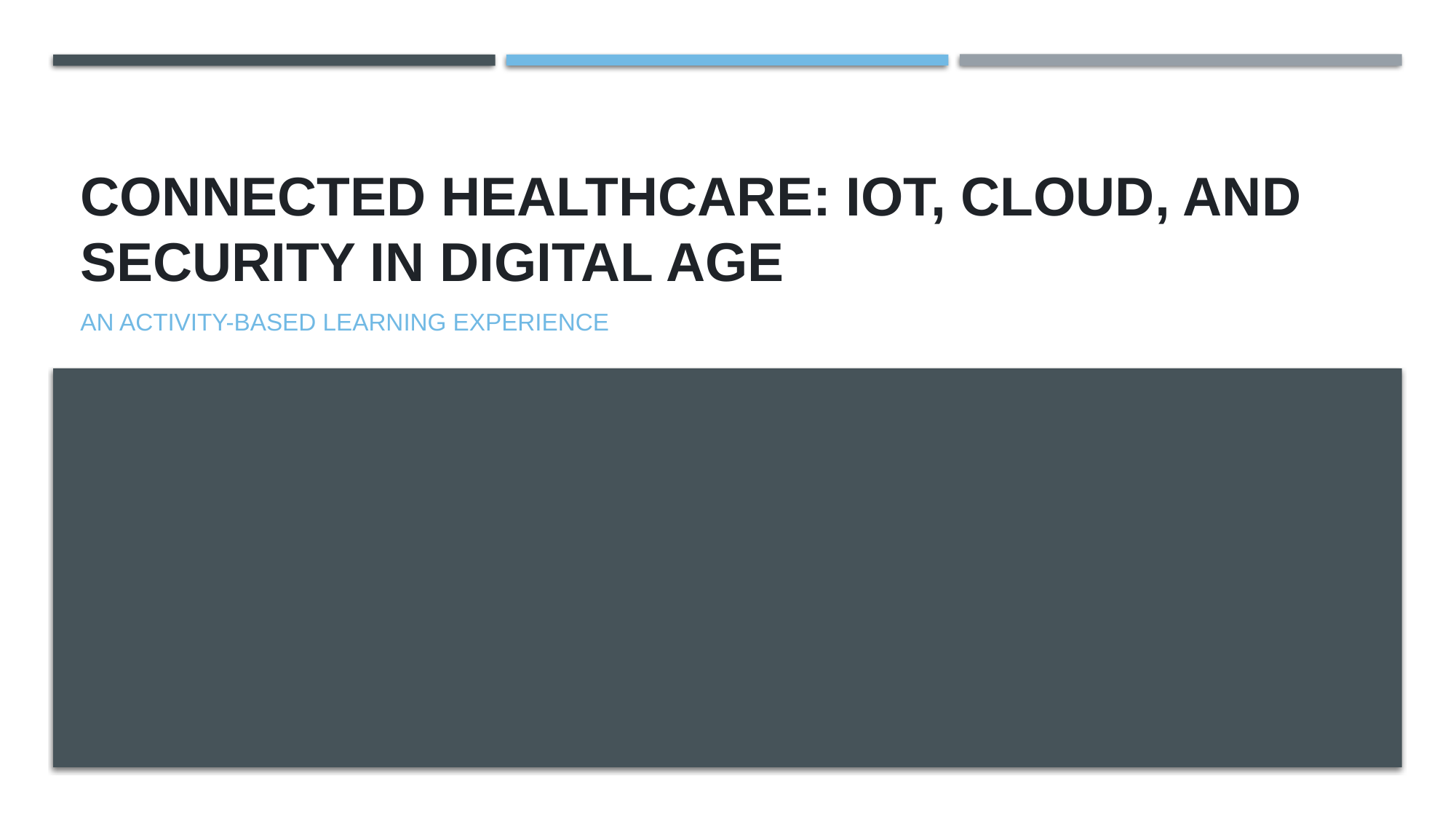

# Connected healthcare: IoT, Cloud, and Security in digital age
An Activity-Based Learning Experience